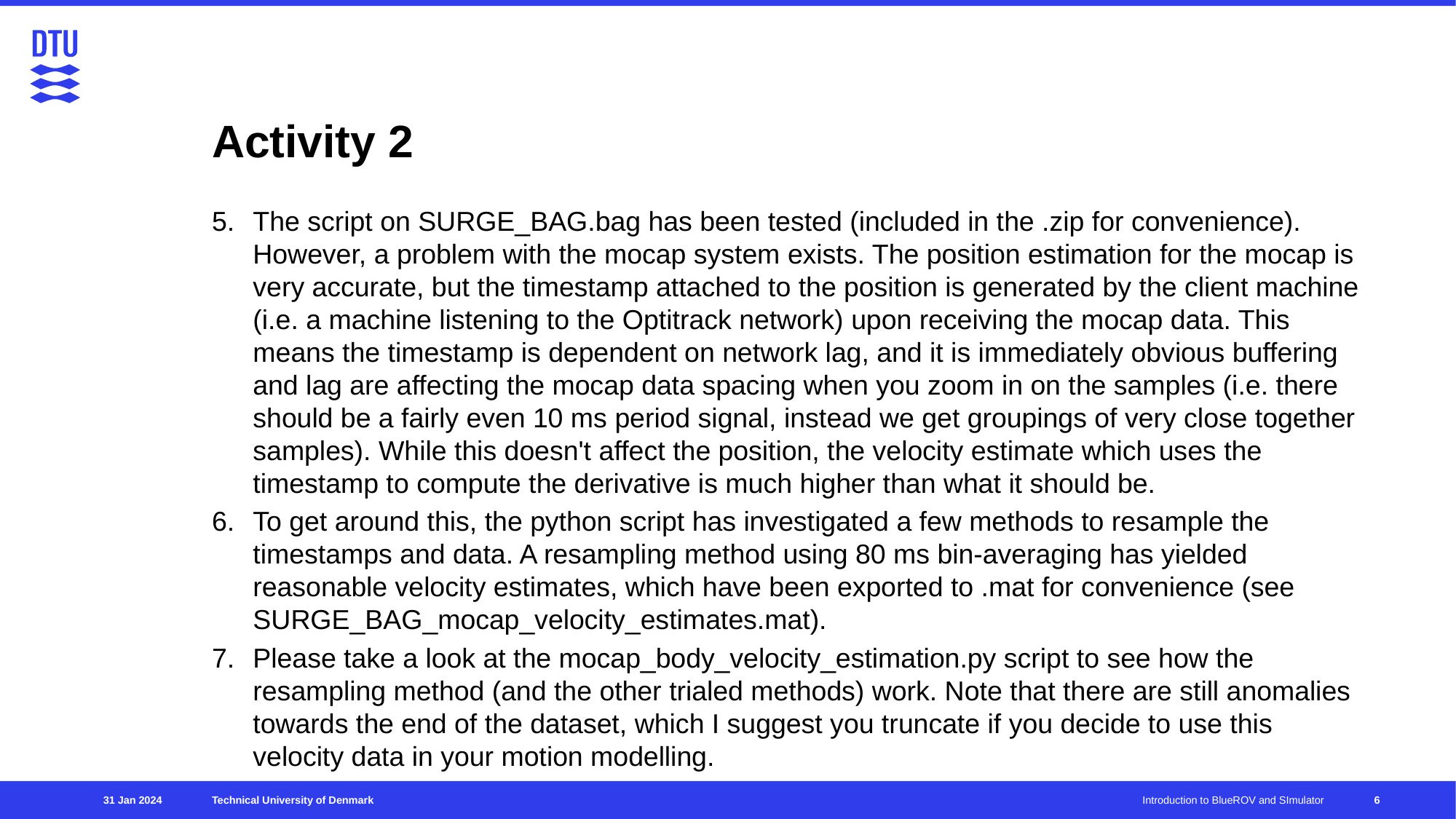

# Activity 2
The script on SURGE_BAG.bag has been tested (included in the .zip for convenience). However, a problem with the mocap system exists. The position estimation for the mocap is very accurate, but the timestamp attached to the position is generated by the client machine (i.e. a machine listening to the Optitrack network) upon receiving the mocap data. This means the timestamp is dependent on network lag, and it is immediately obvious buffering and lag are affecting the mocap data spacing when you zoom in on the samples (i.e. there should be a fairly even 10 ms period signal, instead we get groupings of very close together samples). While this doesn't affect the position, the velocity estimate which uses the timestamp to compute the derivative is much higher than what it should be.
To get around this, the python script has investigated a few methods to resample the timestamps and data. A resampling method using 80 ms bin-averaging has yielded reasonable velocity estimates, which have been exported to .mat for convenience (see SURGE_BAG_mocap_velocity_estimates.mat).
Please take a look at the mocap_body_velocity_estimation.py script to see how the resampling method (and the other trialed methods) work. Note that there are still anomalies towards the end of the dataset, which I suggest you truncate if you decide to use this velocity data in your motion modelling.

31 Jan 2024
Introduction to BlueROV and SImulator
6